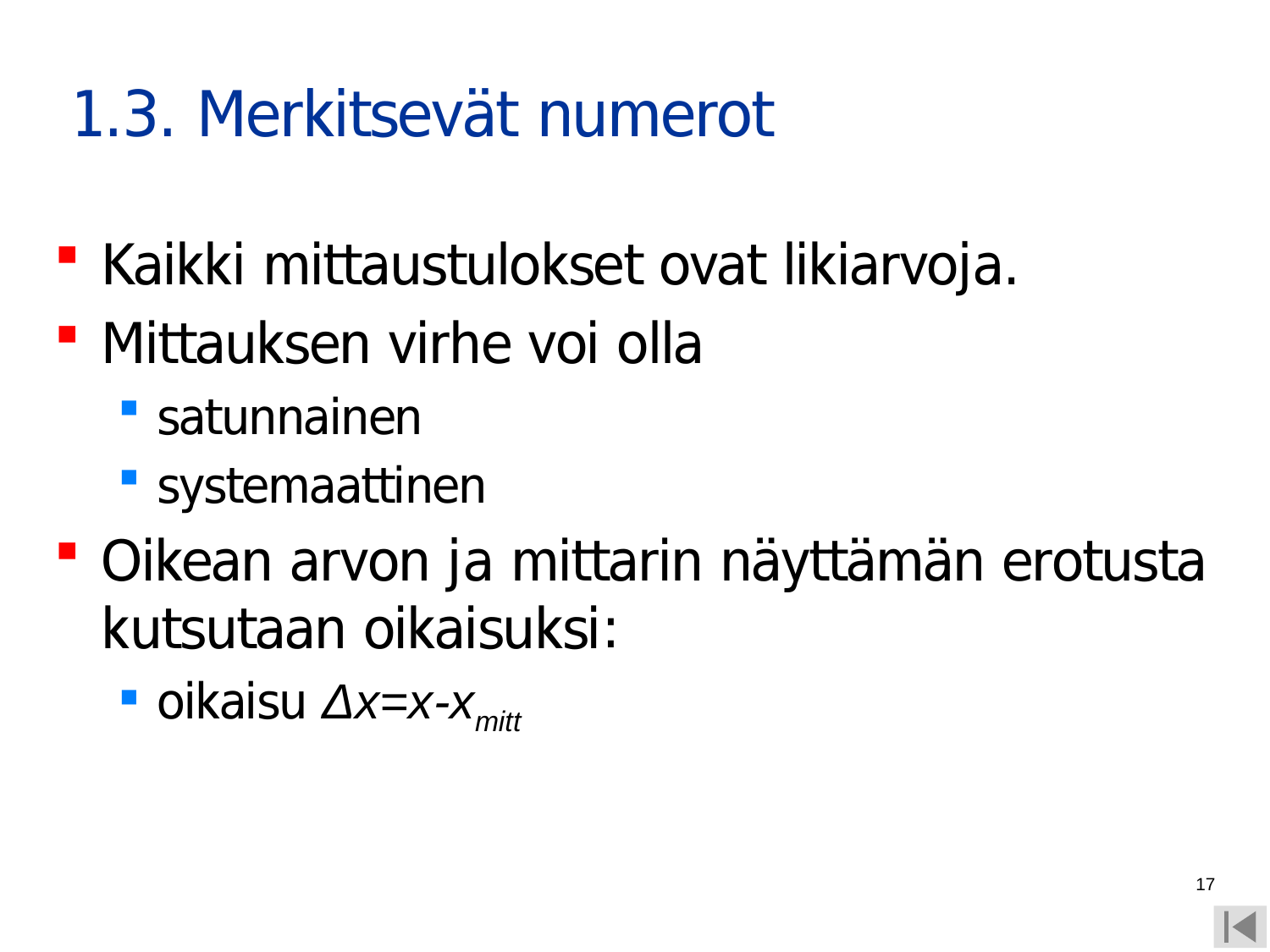

# 1.3. Merkitsevät numerot
Kaikki mittaustulokset ovat likiarvoja.
Mittauksen virhe voi olla
satunnainen
systemaattinen
Oikean arvon ja mittarin näyttämän erotusta kutsutaan oikaisuksi:
oikaisu Δx=x-xmitt

17